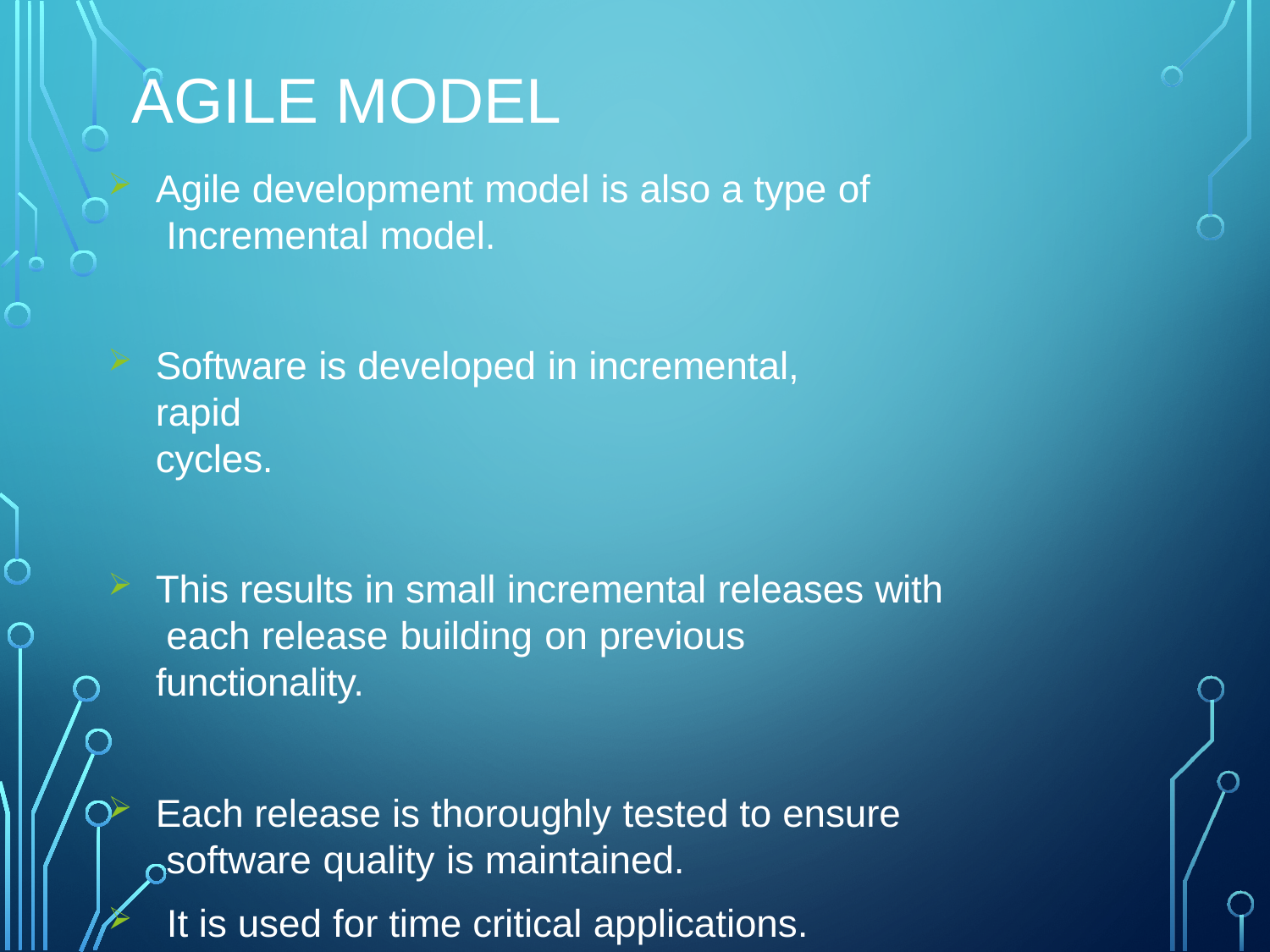

# Agile model
Agile development model is also a type of  Incremental model.

Software is developed in incremental, rapid
cycles.

This results in small incremental releases with  each release building on previous  functionality.

Each release is thoroughly tested to ensure  software quality is maintained.
It is used for time critical applications.